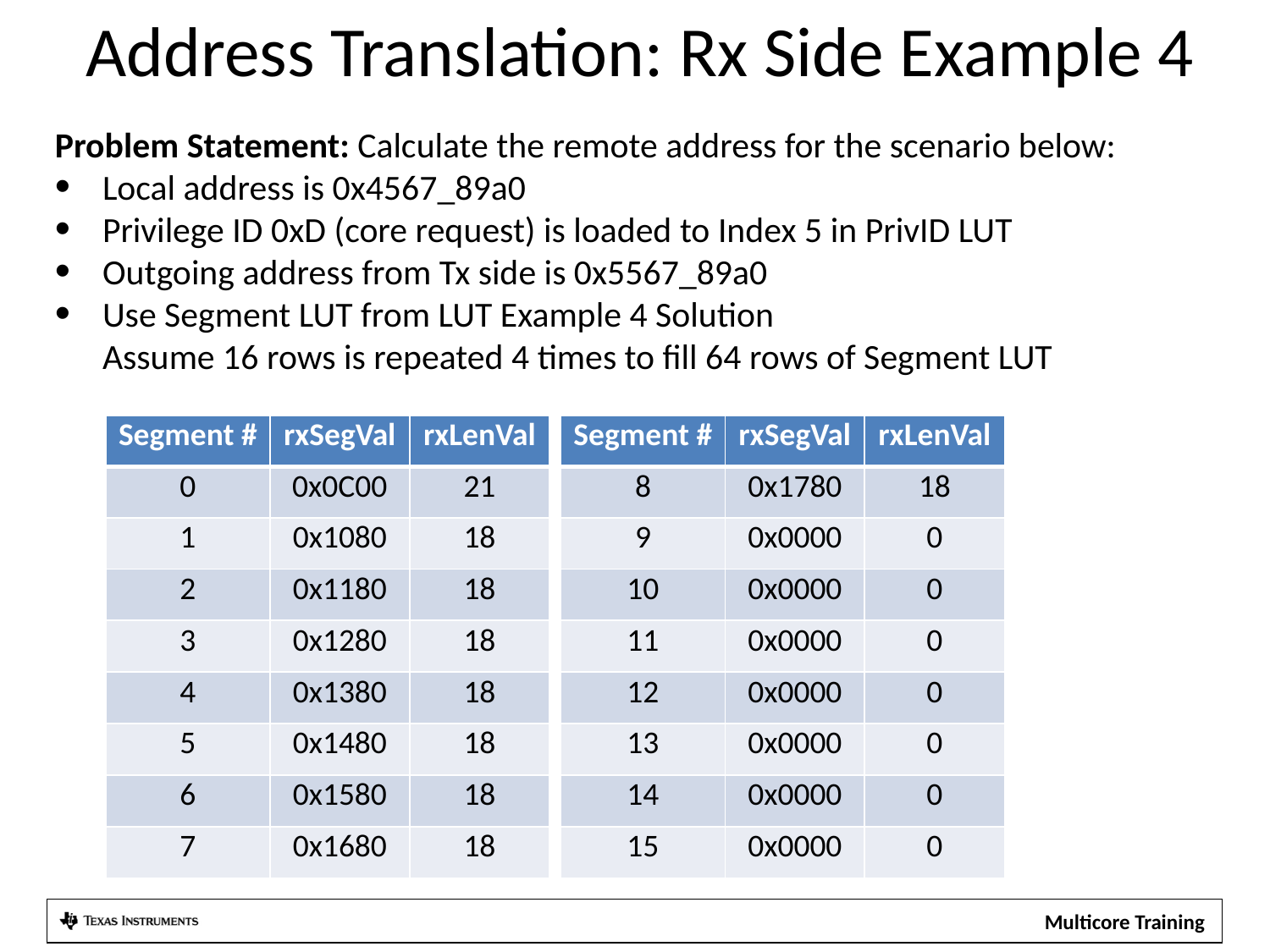

Address Translation: Rx Side Example 4
Problem Statement: Calculate the remote address for the scenario below:
Local address is 0x4567_89a0
Privilege ID 0xD (core request) is loaded to Index 5 in PrivID LUT
Outgoing address from Tx side is 0x5567_89a0
Use Segment LUT from LUT Example 4 Solution
Assume 16 rows is repeated 4 times to fill 64 rows of Segment LUT

| Segment # | rxSegVal | rxLenVal |
| --- | --- | --- |
| 0 | 0x0C00 | 21 |
| 1 | 0x1080 | 18 |
| 2 | 0x1180 | 18 |
| 3 | 0x1280 | 18 |
| 4 | 0x1380 | 18 |
| 5 | 0x1480 | 18 |
| 6 | 0x1580 | 18 |
| 7 | 0x1680 | 18 |
| Segment # | rxSegVal | rxLenVal |
| --- | --- | --- |
| 8 | 0x1780 | 18 |
| 9 | 0x0000 | 0 |
| 10 | 0x0000 | 0 |
| 11 | 0x0000 | 0 |
| 12 | 0x0000 | 0 |
| 13 | 0x0000 | 0 |
| 14 | 0x0000 | 0 |
| 15 | 0x0000 | 0 |